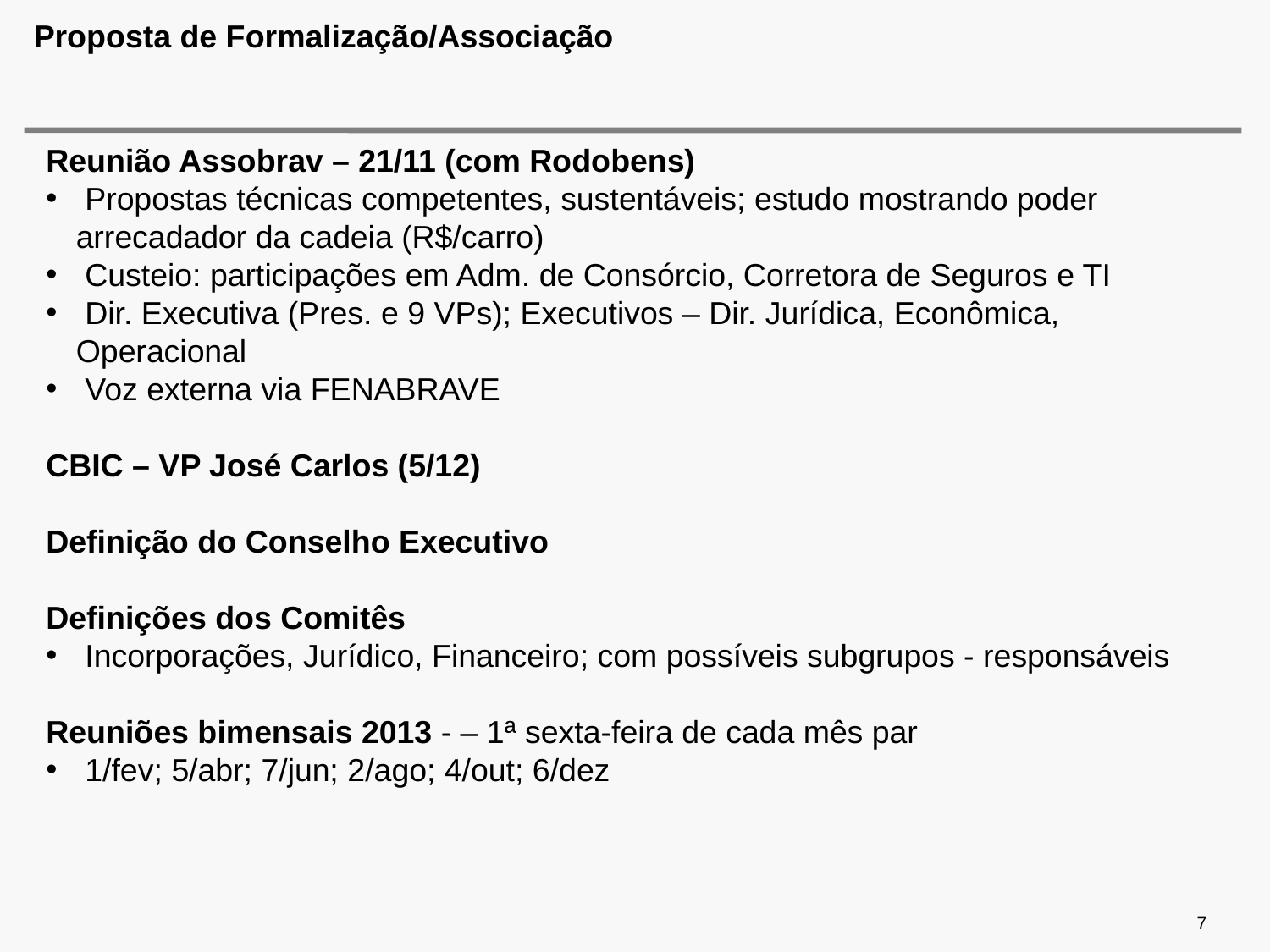

# Proposta de Formalização/Associação

Reunião Assobrav – 21/11 (com Rodobens)
 Propostas técnicas competentes, sustentáveis; estudo mostrando poder arrecadador da cadeia (R$/carro)
 Custeio: participações em Adm. de Consórcio, Corretora de Seguros e TI
 Dir. Executiva (Pres. e 9 VPs); Executivos – Dir. Jurídica, Econômica, Operacional
 Voz externa via FENABRAVE

CBIC – VP José Carlos (5/12)

Definição do Conselho Executivo

Definições dos Comitês
 Incorporações, Jurídico, Financeiro; com possíveis subgrupos - responsáveis

Reuniões bimensais 2013 - – 1ª sexta-feira de cada mês par
 1/fev; 5/abr; 7/jun; 2/ago; 4/out; 6/dez

7